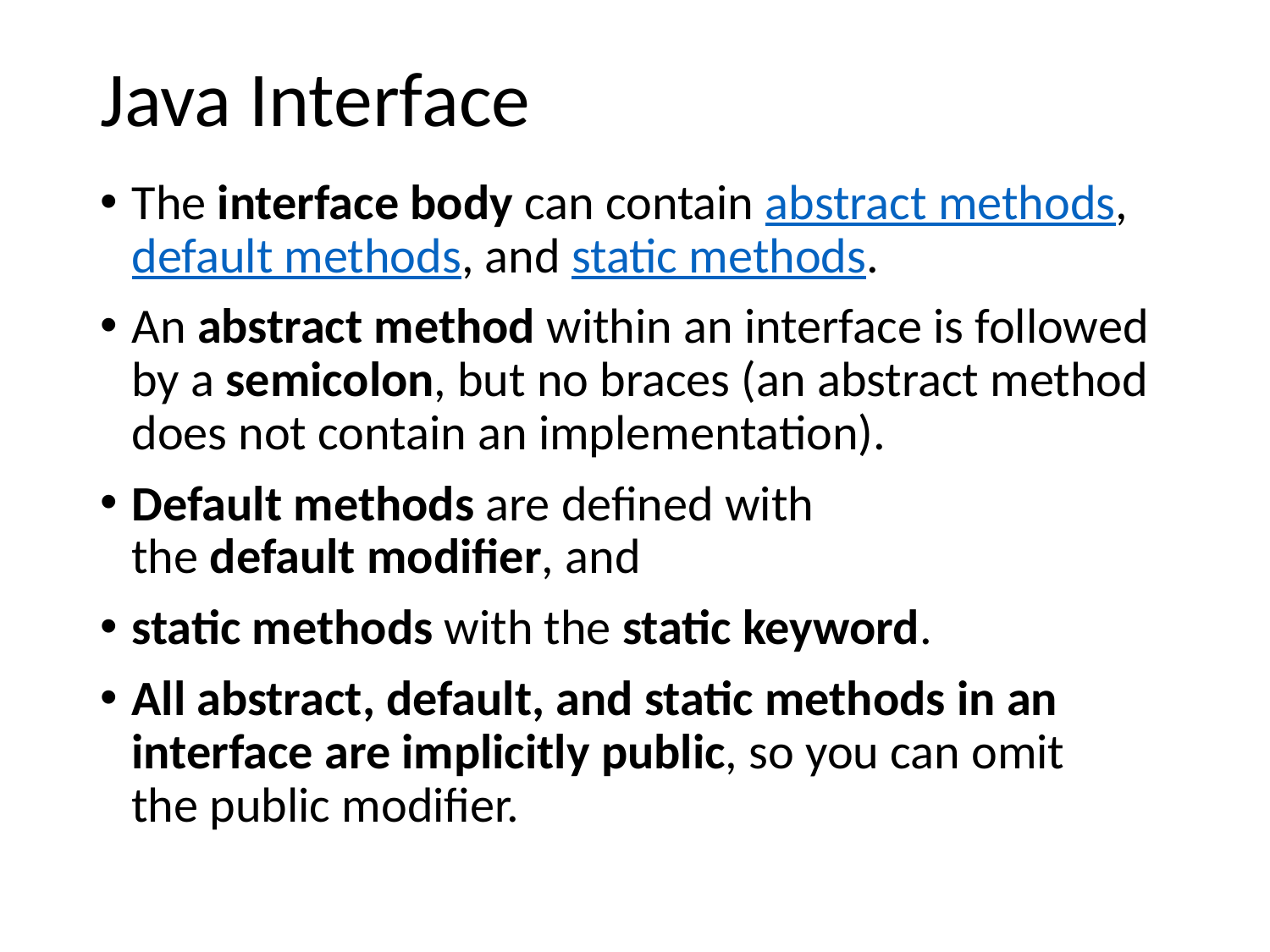

# Java Interface
The interface body can contain abstract methods, default methods, and static methods.
An abstract method within an interface is followed by a semicolon, but no braces (an abstract method does not contain an implementation).
Default methods are defined with the default modifier, and
static methods with the static keyword.
All abstract, default, and static methods in an interface are implicitly public, so you can omit the public modifier.